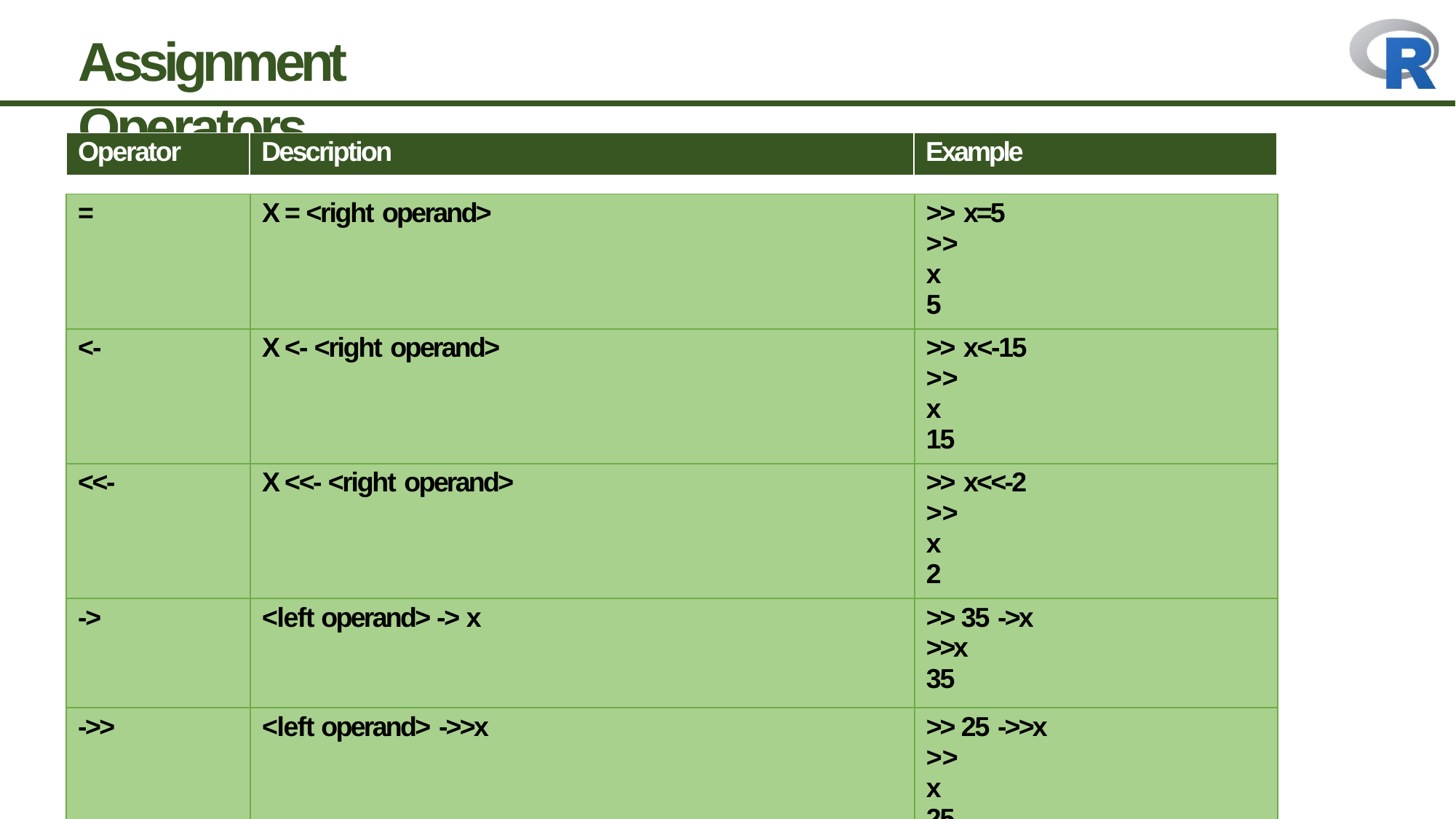

# Assignment Operators
| Operator | Description | Example |
| --- | --- | --- |
| = | X = <right operand> | >> x=5 >>x 5 |
| --- | --- | --- |
| <- | X <- <right operand> | >> x<-15 >>x 15 |
| <<- | X <<- <right operand> | >> x<<-2 >>x 2 |
| -> | <left operand> -> x | >> 35 ->x >>x 35 |
| ->> | <left operand> ->>x | >> 25 ->>x >>x 25 |